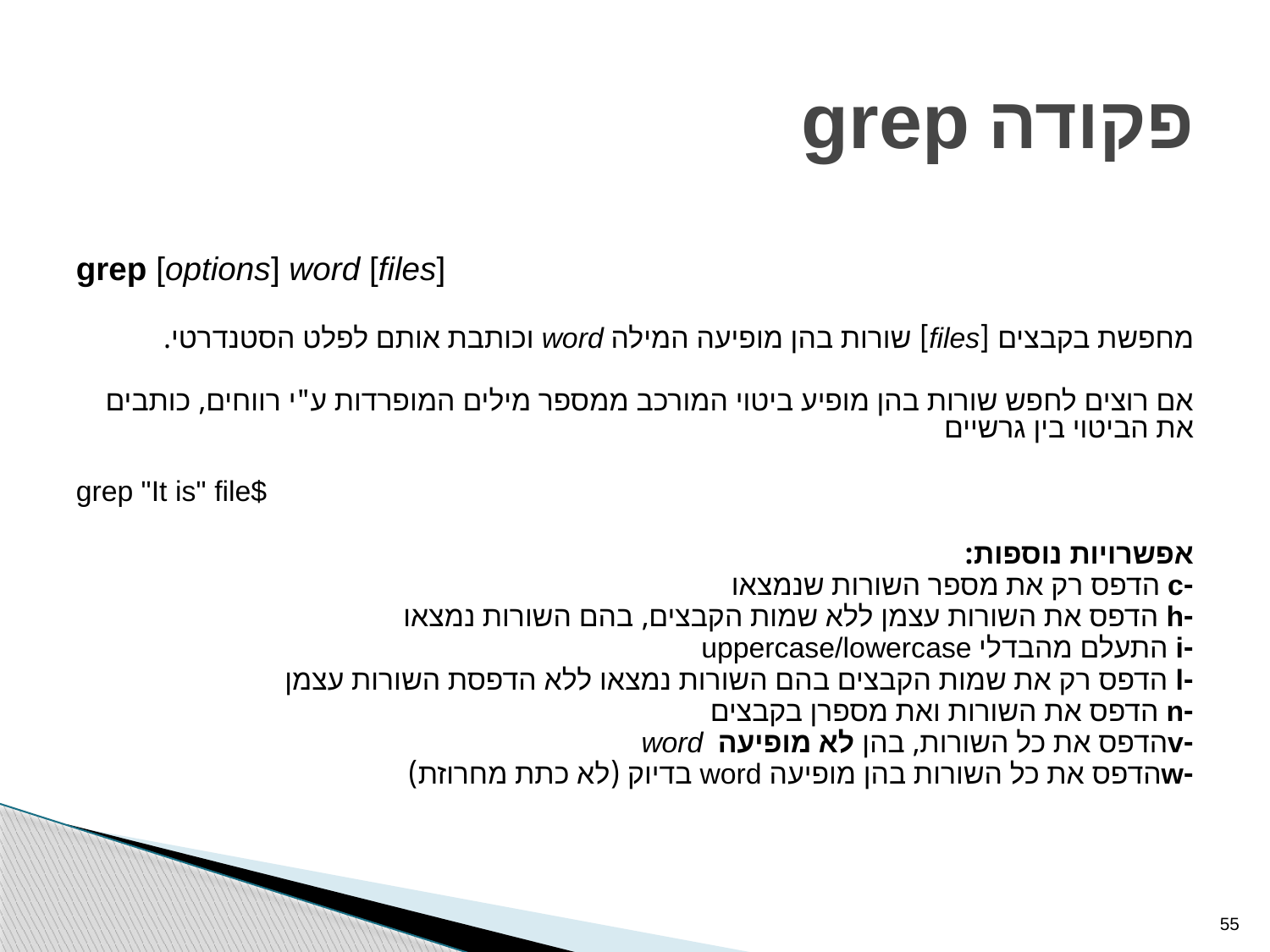

# פקודה grep

grep [options] word [files]

מחפשת בקבצים [files] שורות בהן מופיעה המילה word וכותבת אותם לפלט הסטנדרטי.

אם רוצים לחפש שורות בהן מופיע ביטוי המורכב ממספר מילים המופרדות ע"י רווחים, כותבים את הביטוי בין גרשיים

$grep "It is" file

אפשרויות נוספות:
	-c הדפס רק את מספר השורות שנמצאו
	-h הדפס את השורות עצמן ללא שמות הקבצים, בהם השורות נמצאו
	-i התעלם מהבדלי uppercase/lowercase
	-l הדפס רק את שמות הקבצים בהם השורות נמצאו ללא הדפסת השורות עצמן
	-n הדפס את השורות ואת מספרן בקבצים
	-vהדפס את כל השורות, בהן לא מופיעה  word
	-wהדפס את כל השורות בהן מופיעה word בדיוק (לא כתת מחרוזת)

55